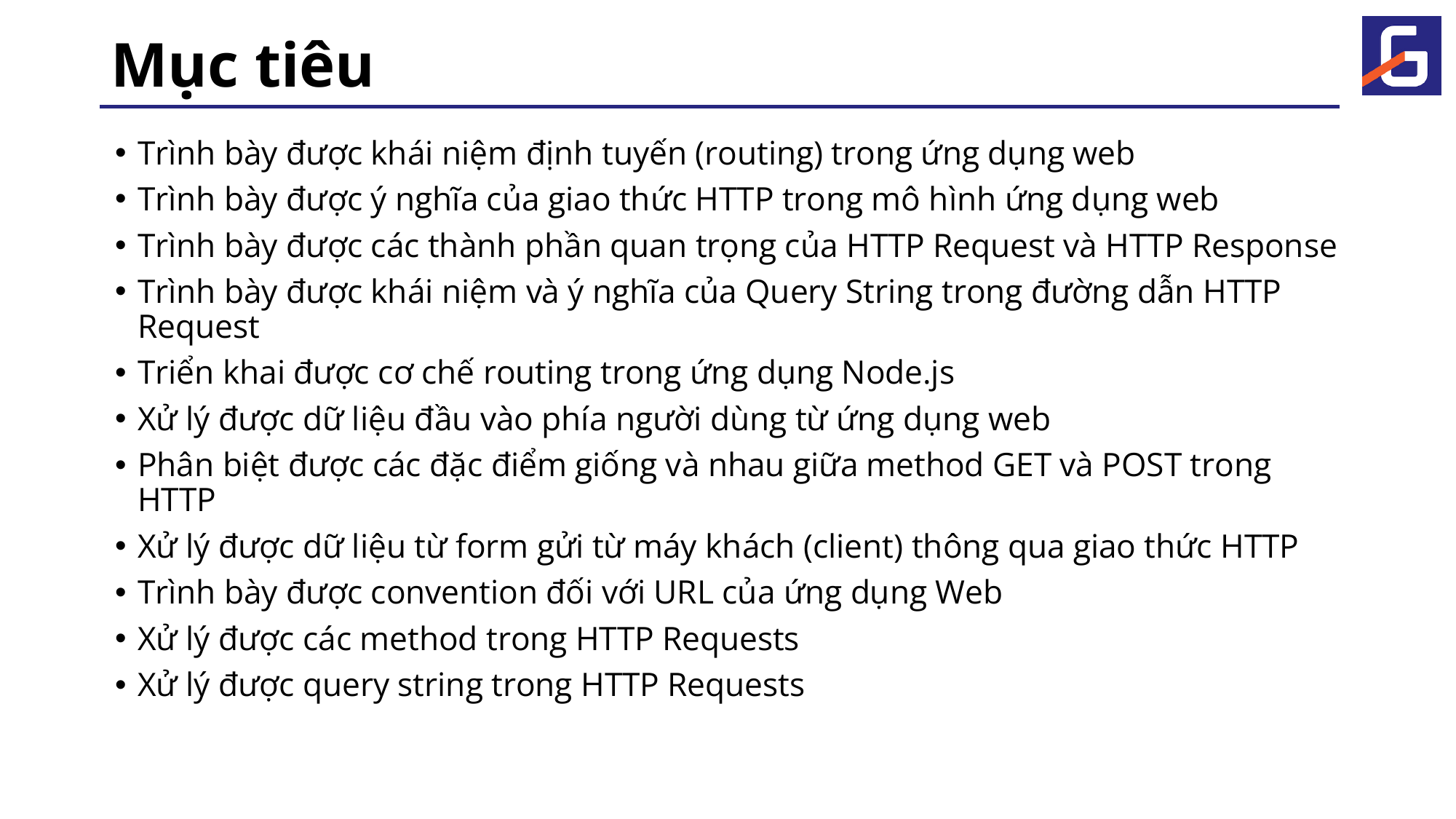

# Mục tiêu
Trình bày được khái niệm định tuyến (routing) trong ứng dụng web
Trình bày được ý nghĩa của giao thức HTTP trong mô hình ứng dụng web
Trình bày được các thành phần quan trọng của HTTP Request và HTTP Response
Trình bày được khái niệm và ý nghĩa của Query String trong đường dẫn HTTP Request
Triển khai được cơ chế routing trong ứng dụng Node.js
Xử lý được dữ liệu đầu vào phía người dùng từ ứng dụng web
Phân biệt được các đặc điểm giống và nhau giữa method GET và POST trong HTTP
Xử lý được dữ liệu từ form gửi từ máy khách (client) thông qua giao thức HTTP
Trình bày được convention đối với URL của ứng dụng Web
Xử lý được các method trong HTTP Requests
Xử lý được query string trong HTTP Requests